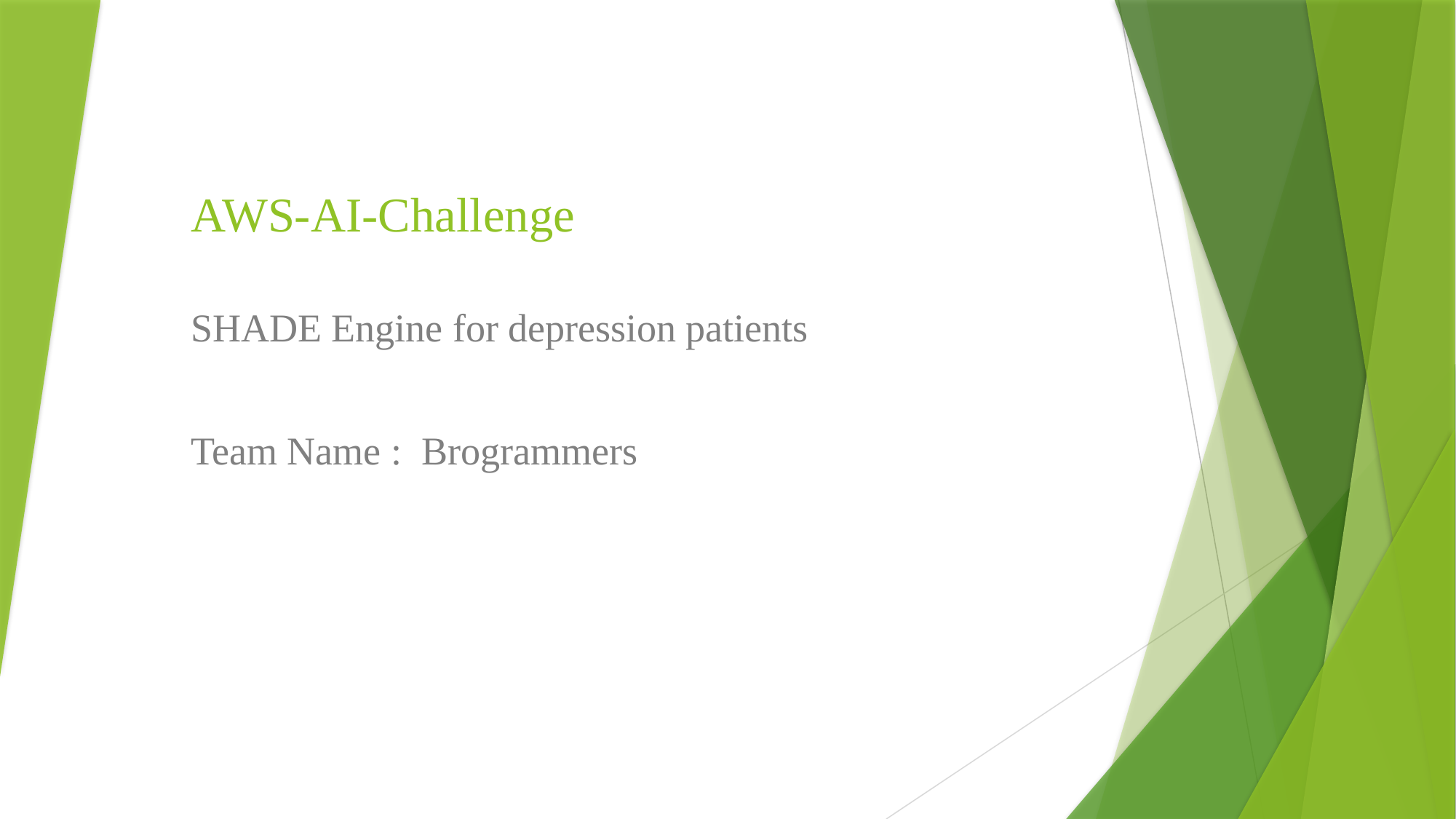

# AWS-AI-Challenge
SHADE Engine for depression patients

Team Name :  Brogrammers